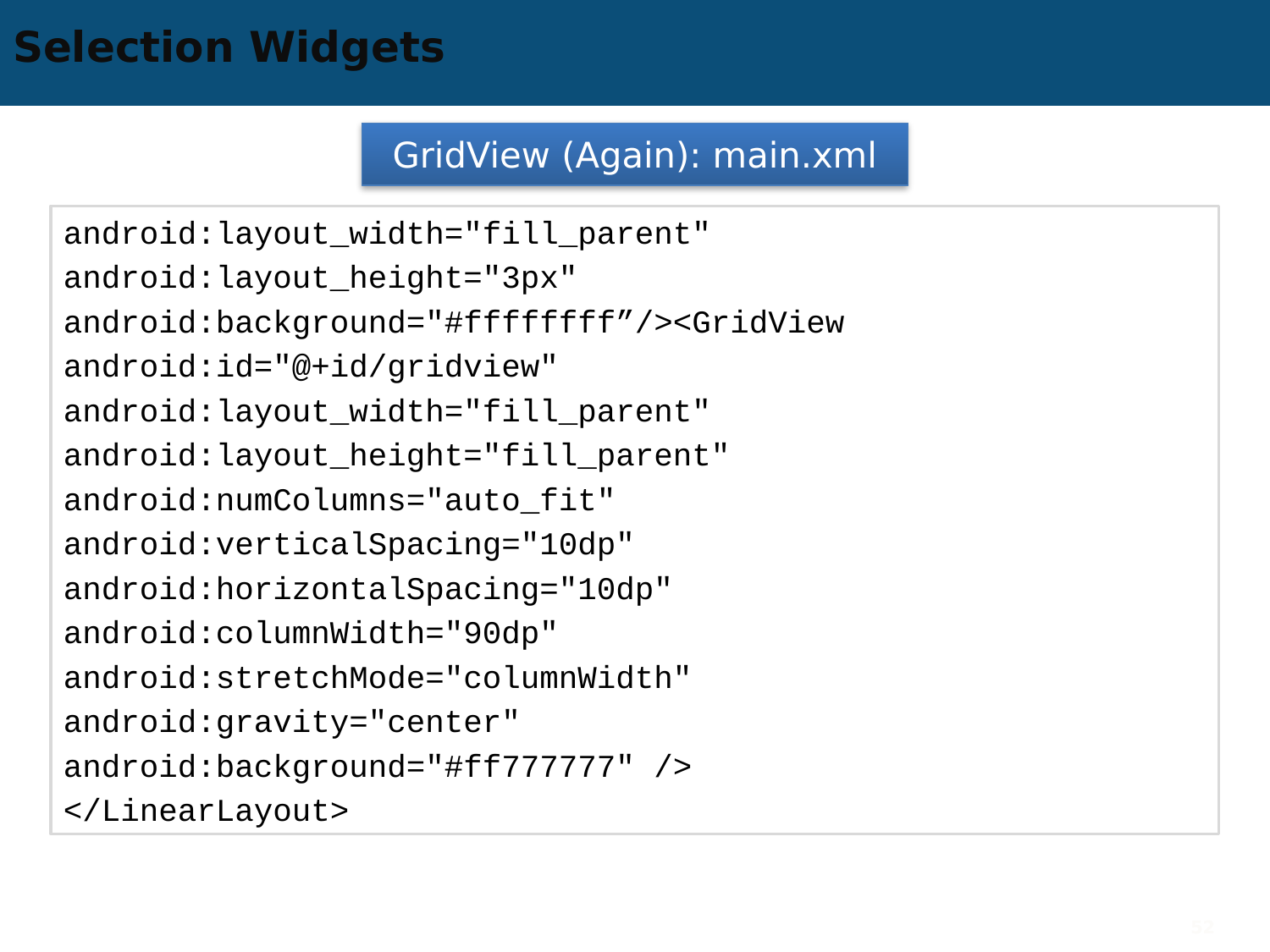

# Selection Widgets
GridView (Again): main.xml
android:layout_width="fill_parent"
android:layout_height="3px"
android:background="#ffffffff”/><GridView
android:id="@+id/gridview"
android:layout_width="fill_parent"
android:layout_height="fill_parent"
android:numColumns="auto_fit"
android:verticalSpacing="10dp"
android:horizontalSpacing="10dp"
android:columnWidth="90dp"
android:stretchMode="columnWidth"
android:gravity="center"
android:background="#ff777777" />
</LinearLayout>